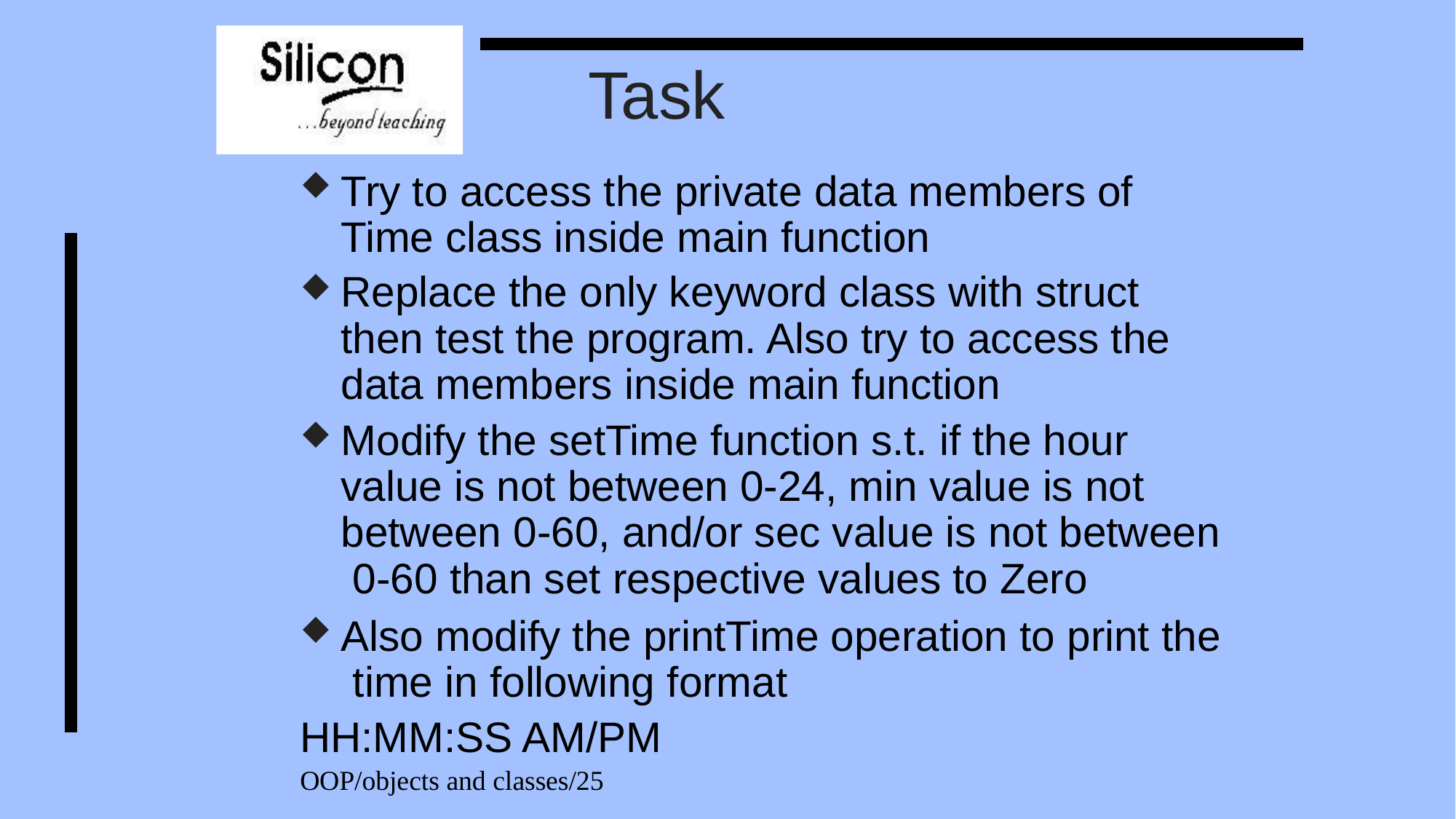

# Task
Try to access the private data members of  Time class inside main function
Replace the only keyword class with struct  then test the program. Also try to access the  data members inside main function
Modify the setTime function s.t. if the hour  value is not between 0-24, min value is not  between 0-60, and/or sec value is not between  0-60 than set respective values to Zero
Also modify the printTime operation to print the  time in following format
HH:MM:SS AM/PM
OOP/objects and classes/25